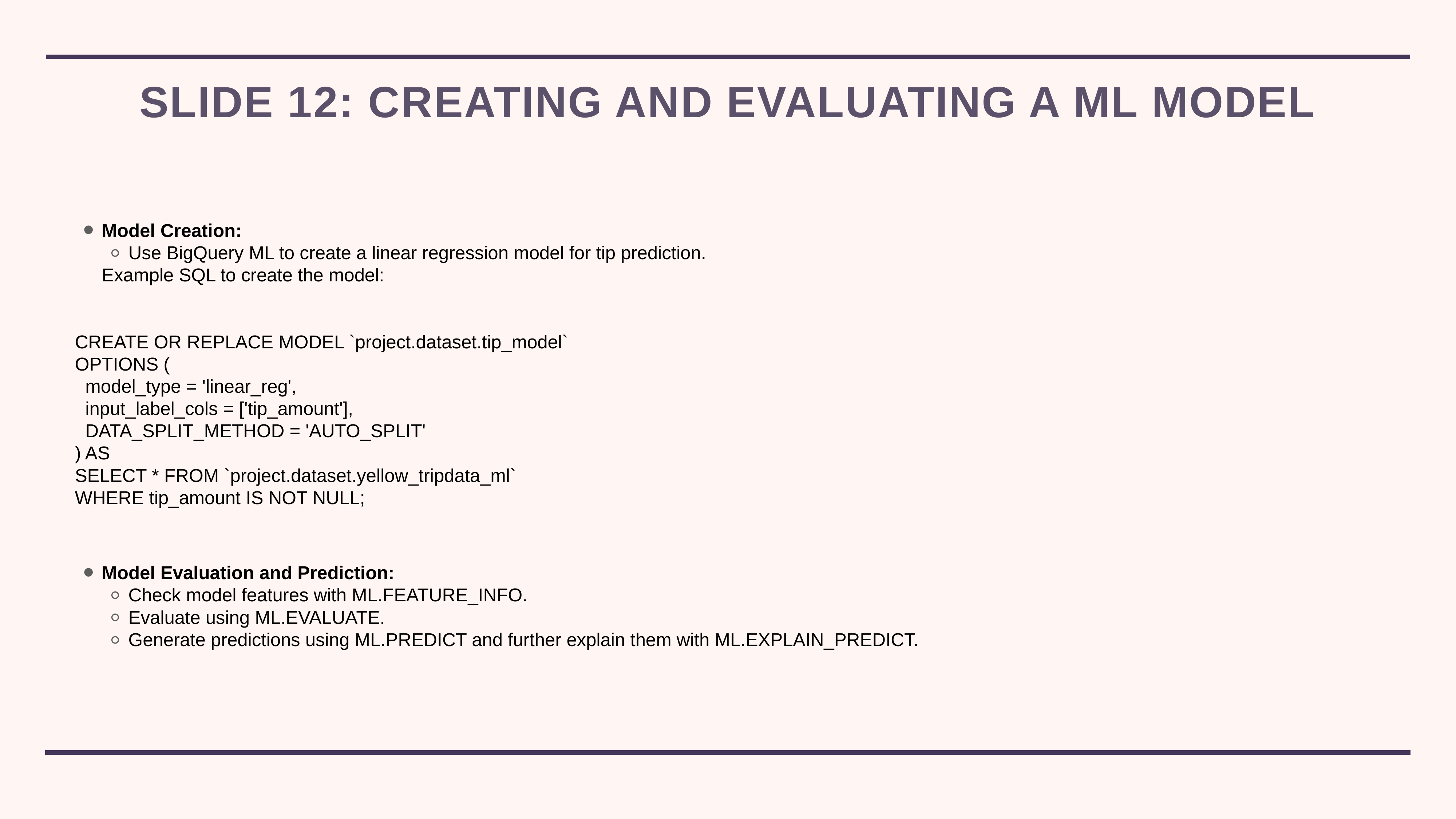

# Slide 12: Creating and Evaluating a ML Model

Model Creation:
Use BigQuery ML to create a linear regression model for tip prediction.
Example SQL to create the model:
CREATE OR REPLACE MODEL `project.dataset.tip_model`
OPTIONS (
  model_type = 'linear_reg',
  input_label_cols = ['tip_amount'],
  DATA_SPLIT_METHOD = 'AUTO_SPLIT'
) AS
SELECT * FROM `project.dataset.yellow_tripdata_ml`
WHERE tip_amount IS NOT NULL;
Model Evaluation and Prediction:
Check model features with ML.FEATURE_INFO.
Evaluate using ML.EVALUATE.
Generate predictions using ML.PREDICT and further explain them with ML.EXPLAIN_PREDICT.